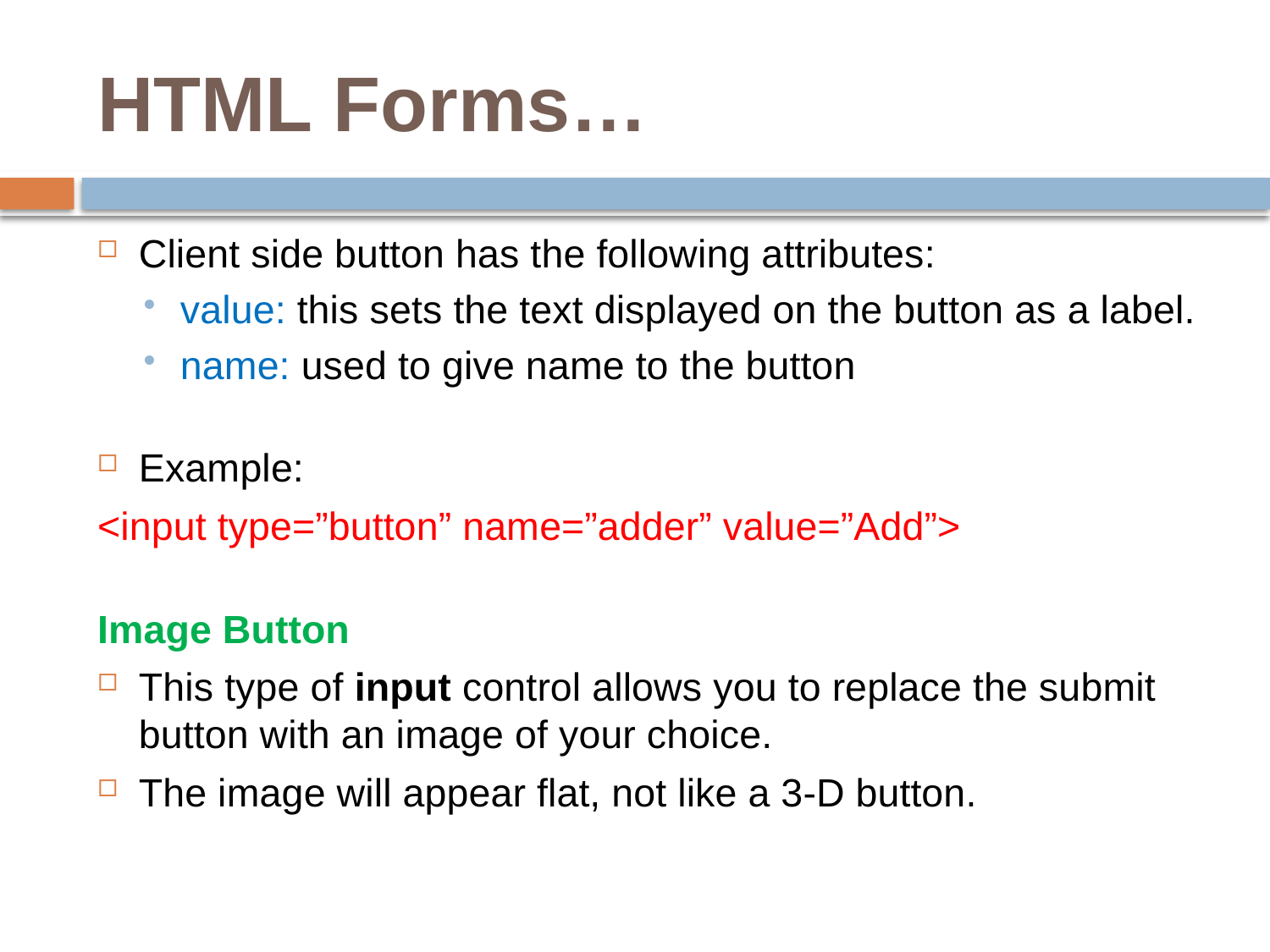

# HTML Forms…
Client side button has the following attributes:
value: this sets the text displayed on the button as a label.
name: used to give name to the button

Example:
<input type=”button” name=”adder” value=”Add”>

Image Button
This type of input control allows you to replace the submit button with an image of your choice.
The image will appear flat, not like a 3-D button.